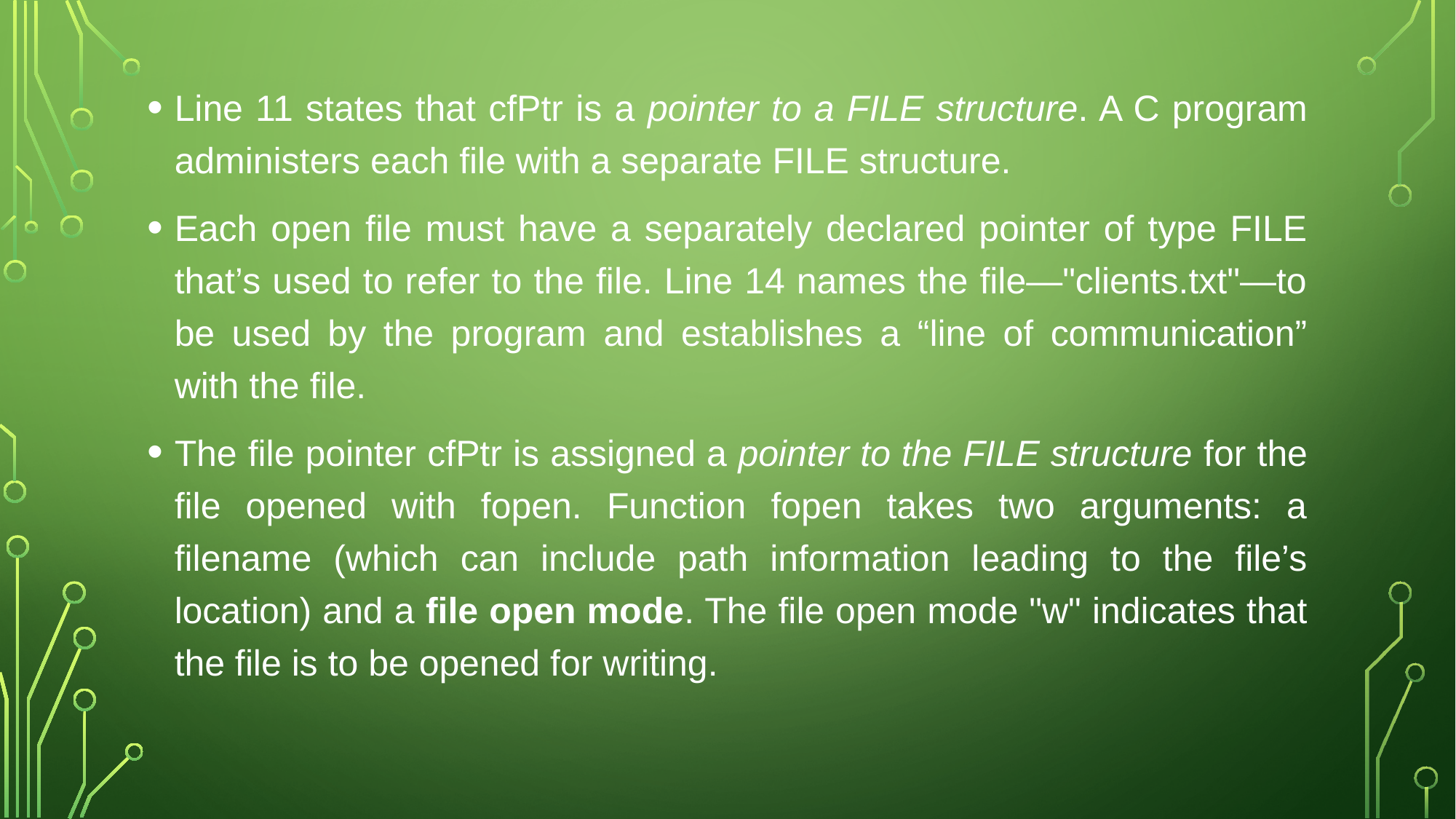

Line 11 states that cfPtr is a pointer to a FILE structure. A C program administers each file with a separate FILE structure.
Each open file must have a separately declared pointer of type FILE that’s used to refer to the file. Line 14 names the file—"clients.txt"—to be used by the program and establishes a “line of communication” with the file.
The file pointer cfPtr is assigned a pointer to the FILE structure for the file opened with fopen. Function fopen takes two arguments: a filename (which can include path information leading to the file’s location) and a file open mode. The file open mode "w" indicates that the file is to be opened for writing.